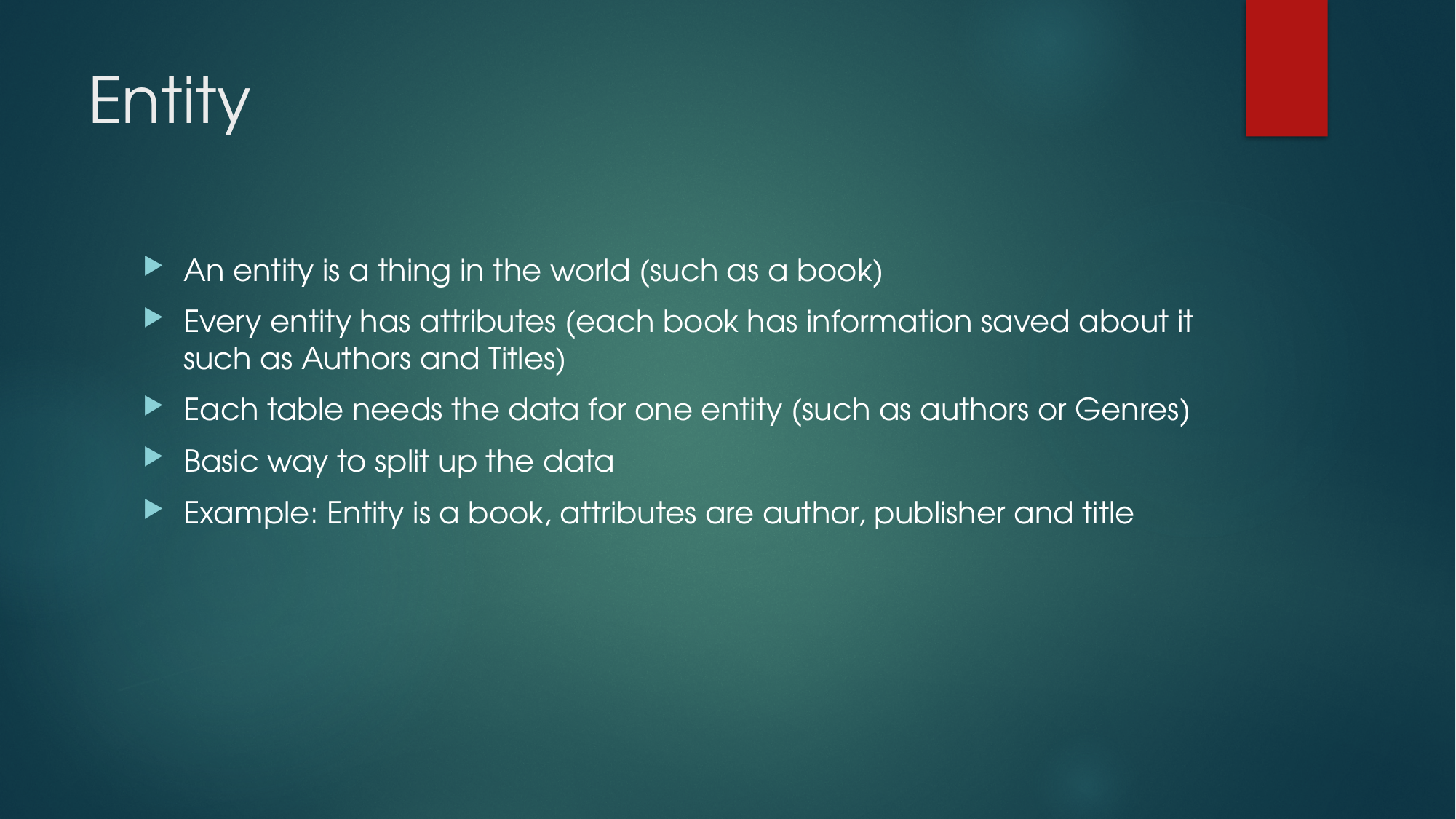

# Entity
An entity is a thing in the world (such as a book)
Every entity has attributes (each book has information saved about it such as Authors and Titles)
Each table needs the data for one entity (such as authors or Genres)
Basic way to split up the data
Example: Entity is a book, attributes are author, publisher and title